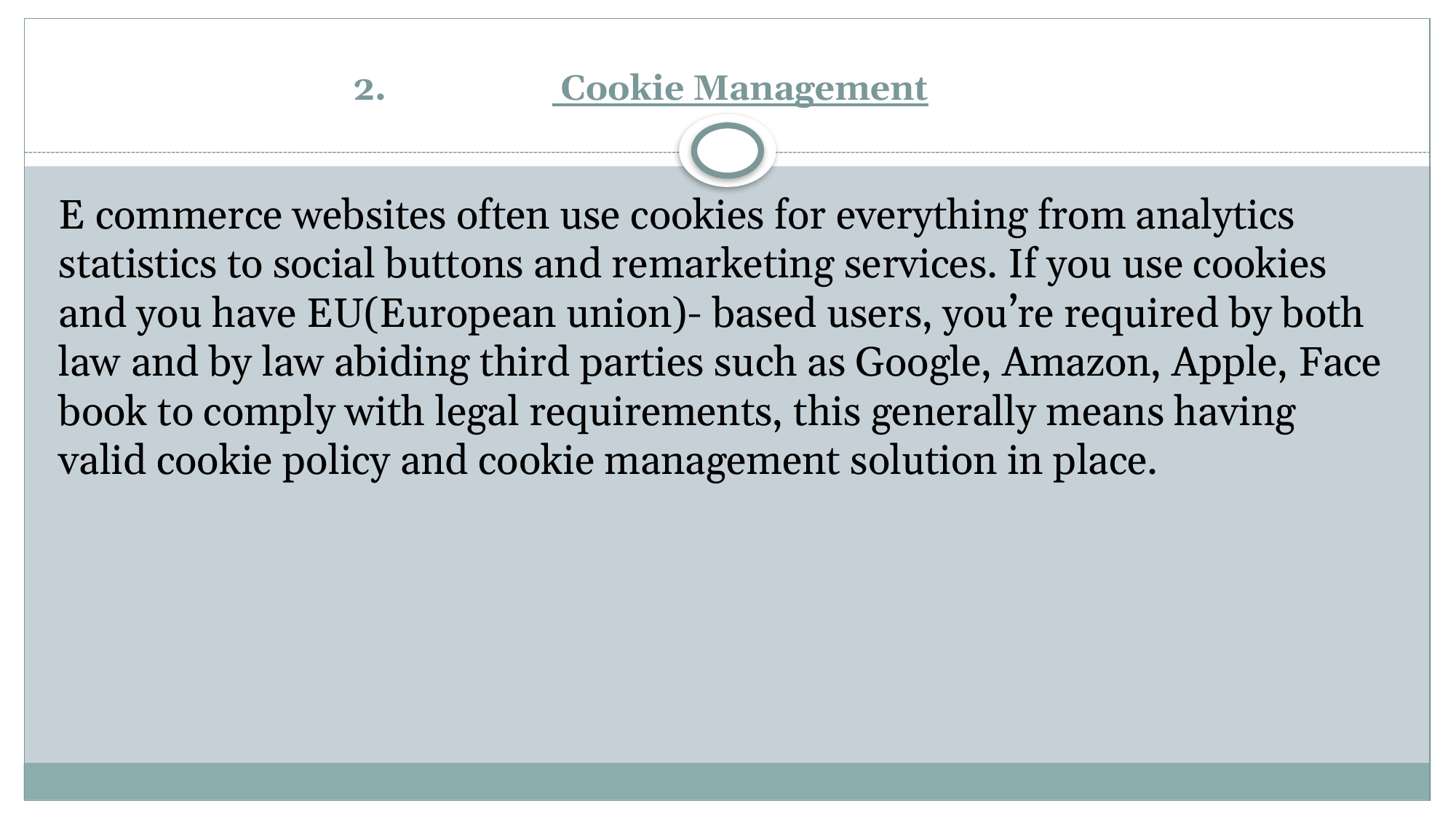

# Cookie Management
E commerce websites often use cookies for everything from analytics statistics to social buttons and remarketing services. If you use cookies and you have EU(European union)- based users, you’re required by both law and by law abiding third parties such as Google, Amazon, Apple, Face book to comply with legal requirements, this generally means having valid cookie policy and cookie management solution in place.